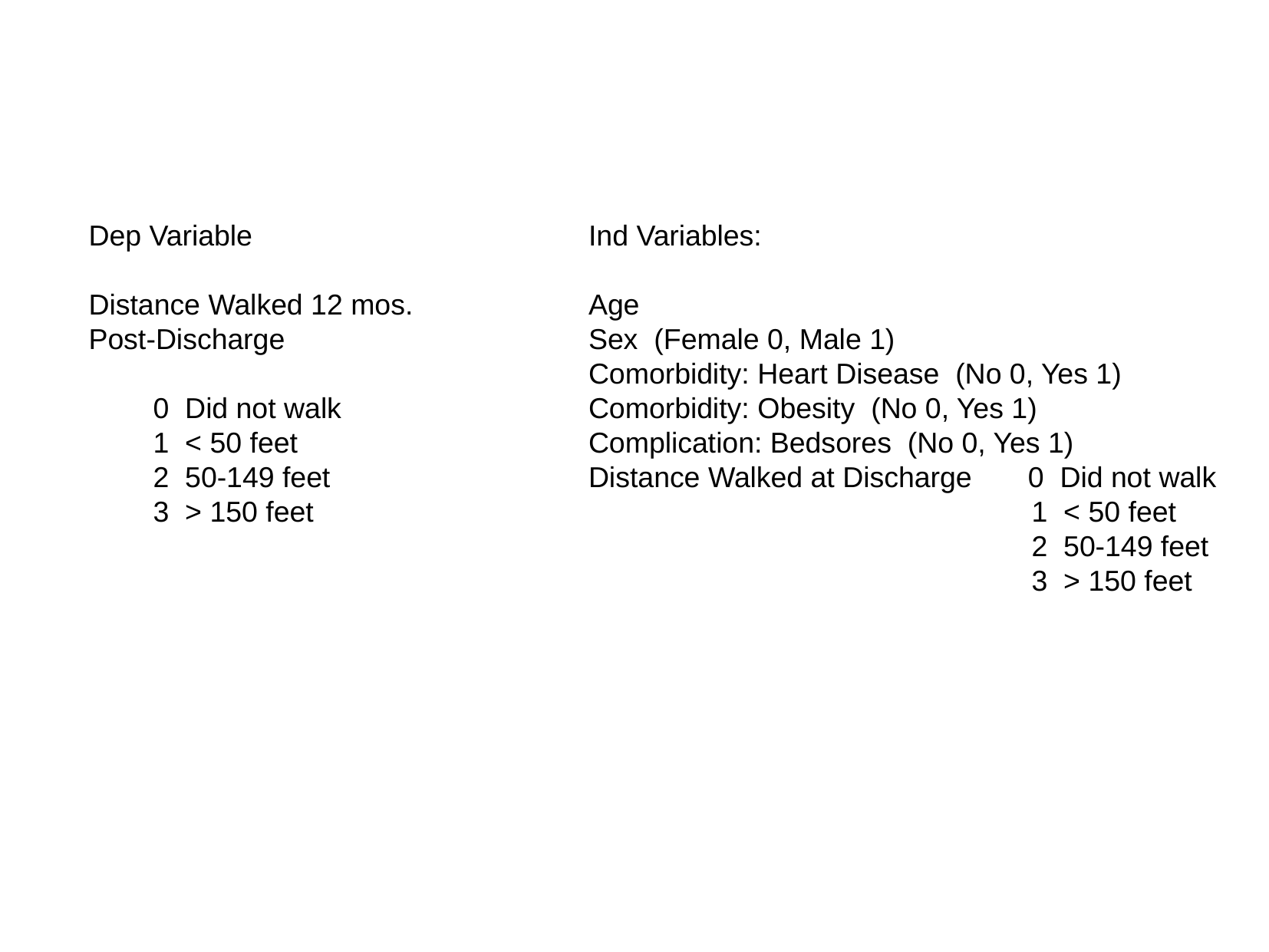

Dep Variable:

Distance Walked 12 mos. Post-Discharge

        0  Did not walk
        1  < 50 feet
        2  50-149 feet
        3  > 150 feet

Ind Variables:

Age
Sex  (Female 0, Male 1)
Comorbidity: Heart Disease  (No 0, Yes 1)
Comorbidity: Obesity  (No 0, Yes 1)
Complication: Bedsores  (No 0, Yes 1)
Distance Walked at Discharge       0  Did not walk
                                                       1  < 50 feet
                                                       2  50-149 feet
                                                       3  > 150 feet